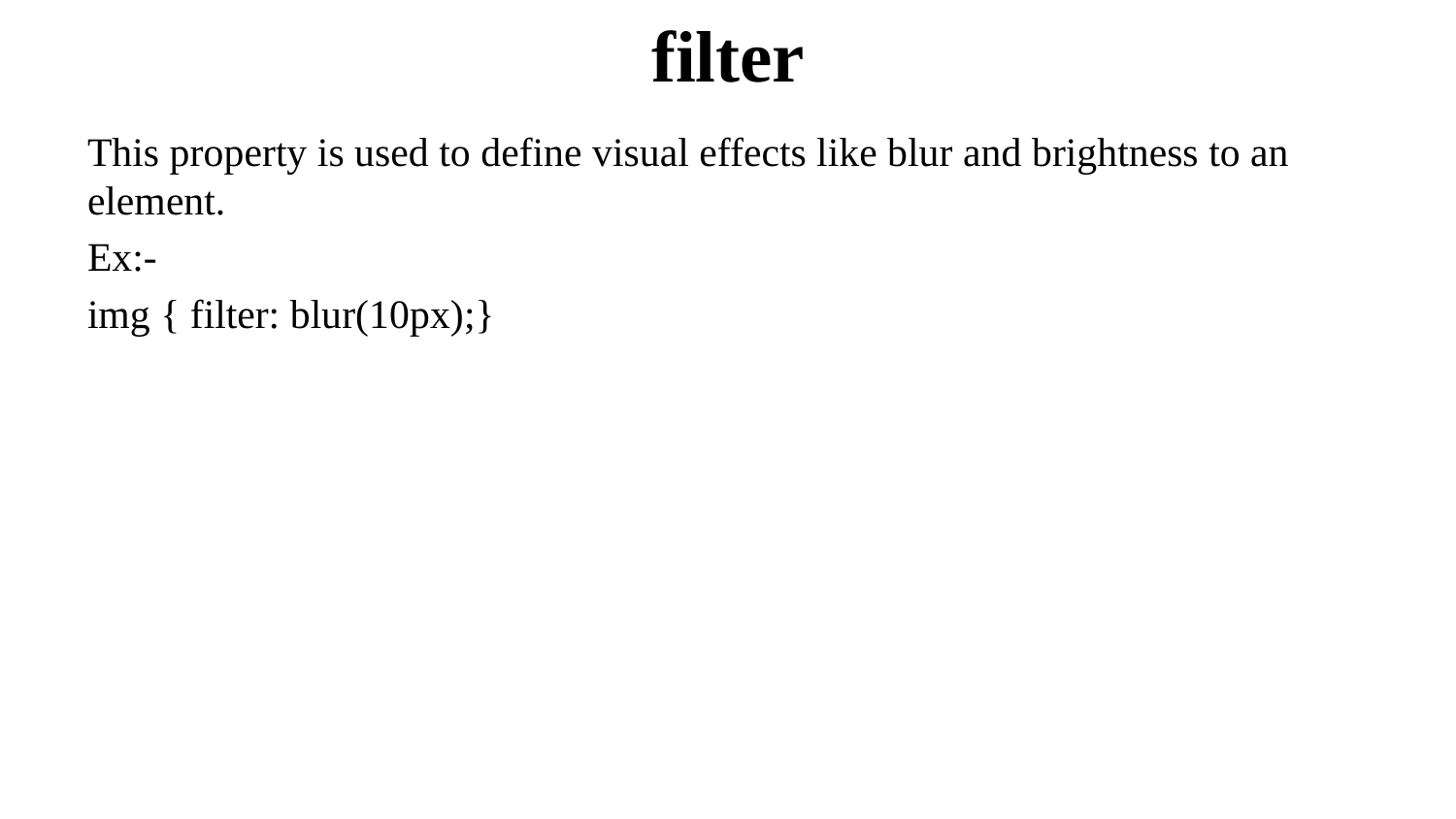

# filter
This property is used to define visual effects like blur and brightness to an element.
Ex:-
img { filter: blur(10px);}